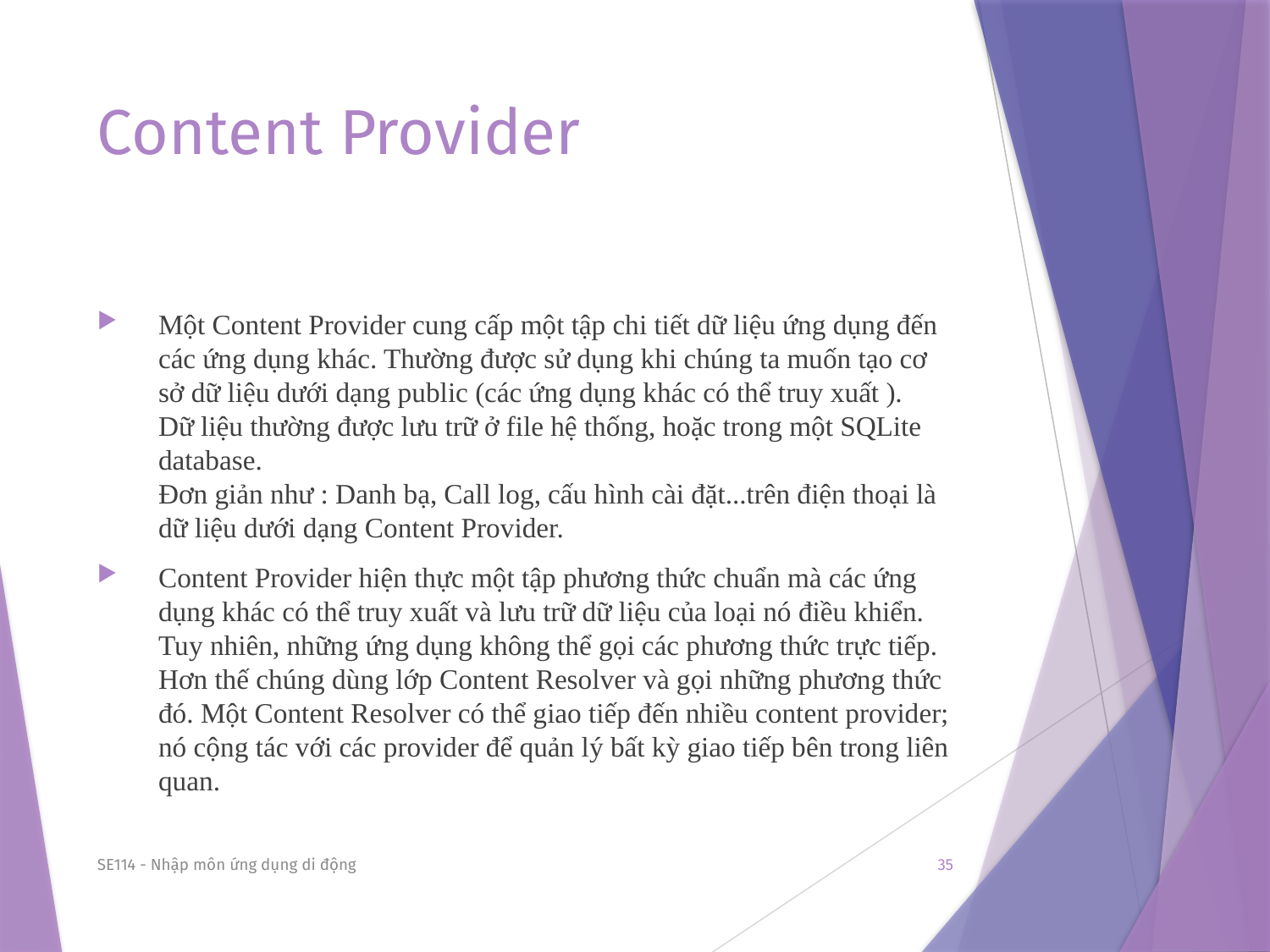

# Content Provider
Một Content Provider cung cấp một tập chi tiết dữ liệu ứng dụng đến các ứng dụng khác. Thường được sử dụng khi chúng ta muốn tạo cơ sở dữ liệu dưới dạng public (các ứng dụng khác có thể truy xuất ).
Dữ liệu thường được lưu trữ ở file hệ thống, hoặc trong một SQLite database.
Đơn giản như : Danh bạ, Call log, cấu hình cài đặt...trên điện thoại là dữ liệu dưới dạng Content Provider.
Content Provider hiện thực một tập phương thức chuẩn mà các ứng dụng khác có thể truy xuất và lưu trữ dữ liệu của loại nó điều khiển.
Tuy nhiên, những ứng dụng không thể gọi các phương thức trực tiếp. Hơn thế chúng dùng lớp Content Resolver và gọi những phương thức đó. Một Content Resolver có thể giao tiếp đến nhiều content provider; nó cộng tác với các provider để quản lý bất kỳ giao tiếp bên trong liên quan.
SE114 - Nhập môn ứng dụng di động
35